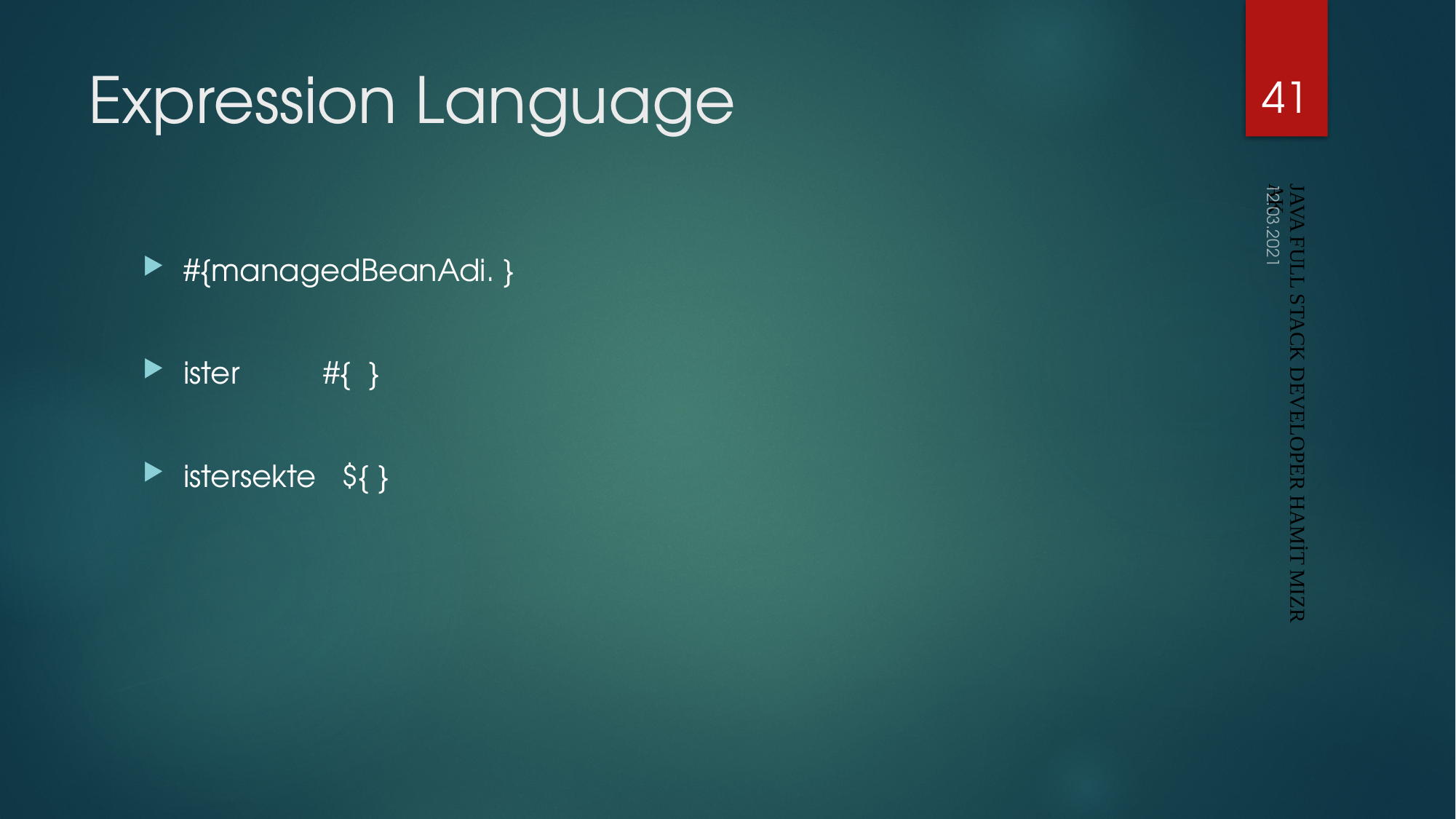

41
# Expression Language
12.03.2021
#{managedBeanAdi. }

ister          #{  }

istersekte   ${ }

JAVA FULL STACK DEVELOPER HAMİT MIZRAK